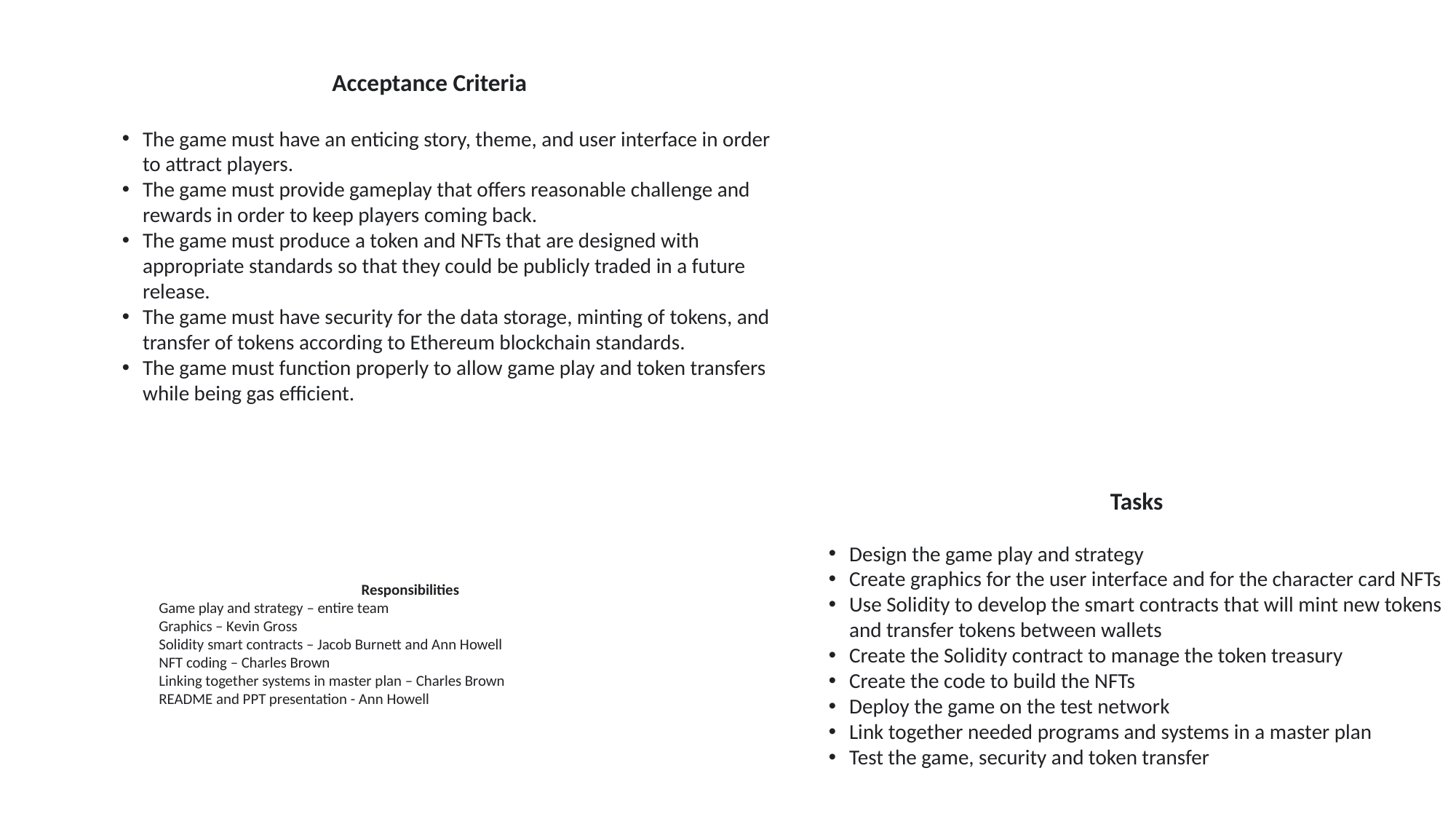

Acceptance Criteria

The game must have an enticing story, theme, and user interface in order to attract players.
The game must provide gameplay that offers reasonable challenge and rewards in order to keep players coming back.
The game must produce a token and NFTs that are designed with appropriate standards so that they could be publicly traded in a future release.
The game must have security for the data storage, minting of tokens, and transfer of tokens according to Ethereum blockchain standards.
The game must function properly to allow game play and token transfers while being gas efficient.
Tasks

Design the game play and strategy
Create graphics for the user interface and for the character card NFTs
Use Solidity to develop the smart contracts that will mint new tokens and transfer tokens between wallets
Create the Solidity contract to manage the token treasury
Create the code to build the NFTs
Deploy the game on the test network
Link together needed programs and systems in a master plan
Test the game, security and token transfer
Responsibilities
Game play and strategy – entire team
Graphics – Kevin Gross
Solidity smart contracts – Jacob Burnett and Ann Howell
NFT coding – Charles Brown
Linking together systems in master plan – Charles Brown
README and PPT presentation - Ann Howell